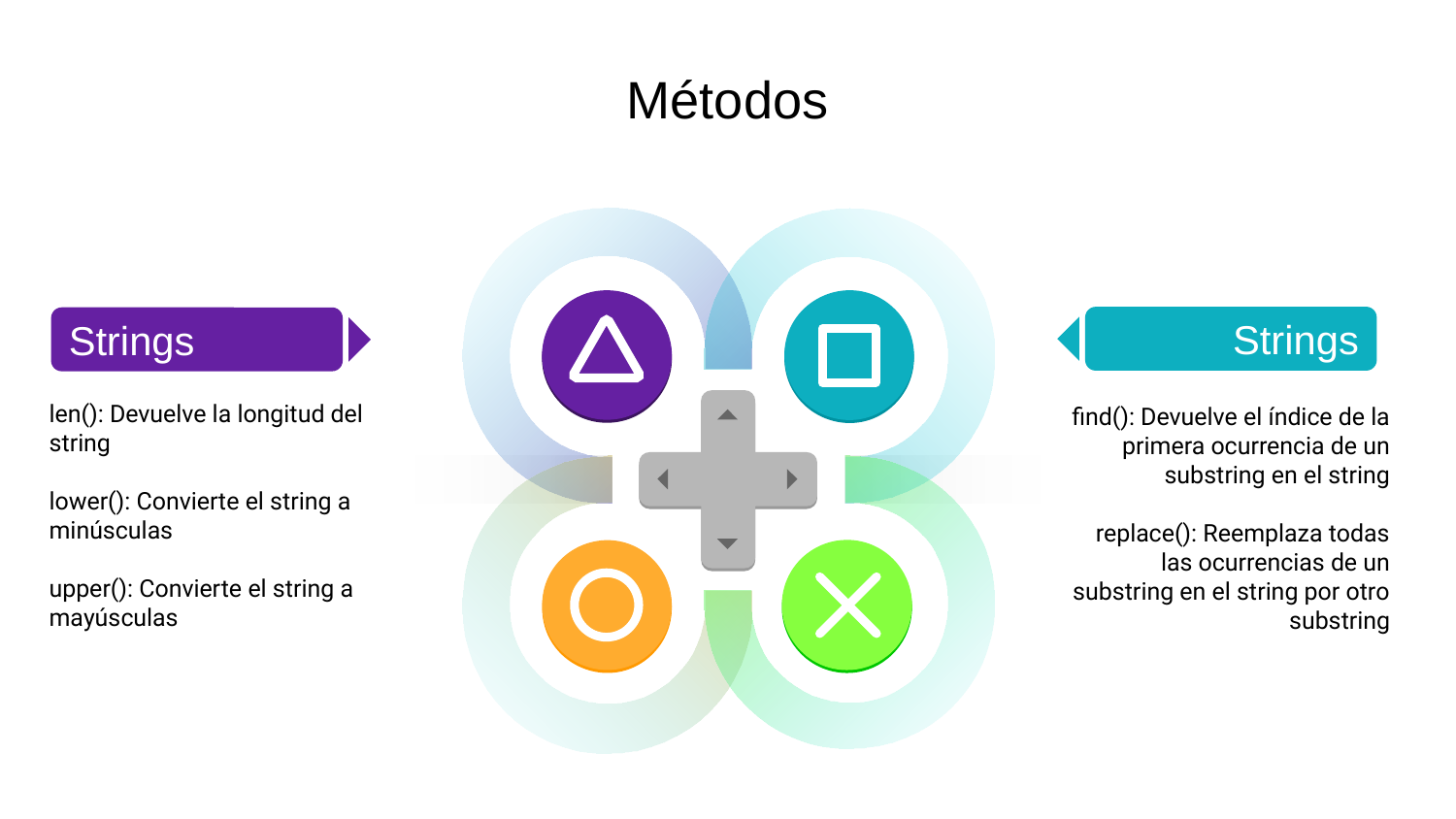

# Métodos

Strings

find(): Devuelve el índice de la primera ocurrencia de un substring en el string

replace(): Reemplaza todas las ocurrencias de un substring en el string por otro substring
Strings

len(): Devuelve la longitud del string

lower(): Convierte el string a minúsculas

upper(): Convierte el string a mayúsculas